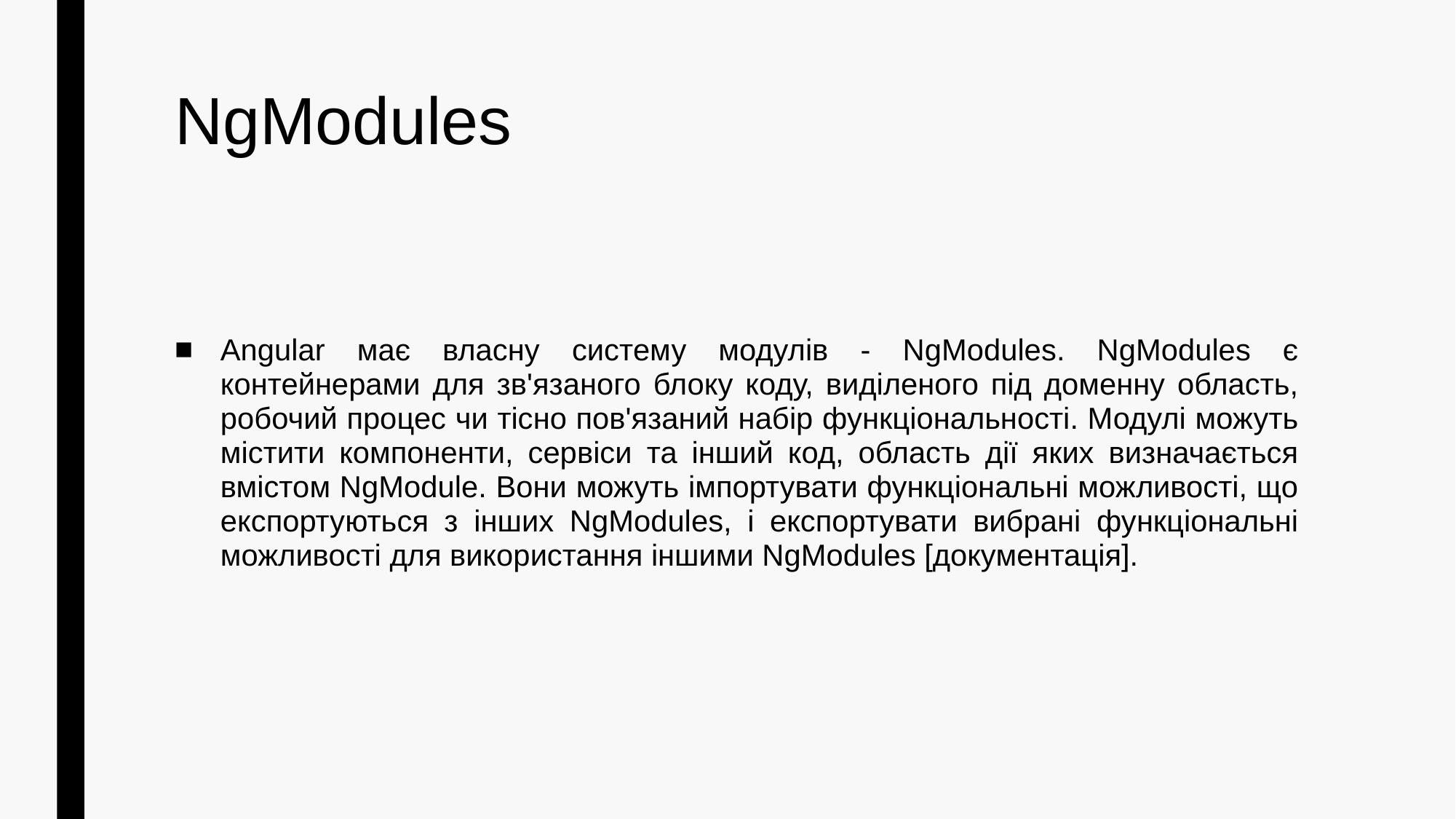

# NgModules

Angular має власну систему модулів - NgModules. NgModules є контейнерами для зв'язаного блоку коду, виділеного під доменну область, робочий процес чи тісно пов'язаний набір функціональності. Модулі можуть містити компоненти, сервіси та інший код, область дії яких визначається вмістом NgModule. Вони можуть імпортувати функціональні можливості, що експортуються з інших NgModules, і експортувати вибрані функціональні можливості для використання іншими NgModules [документація].